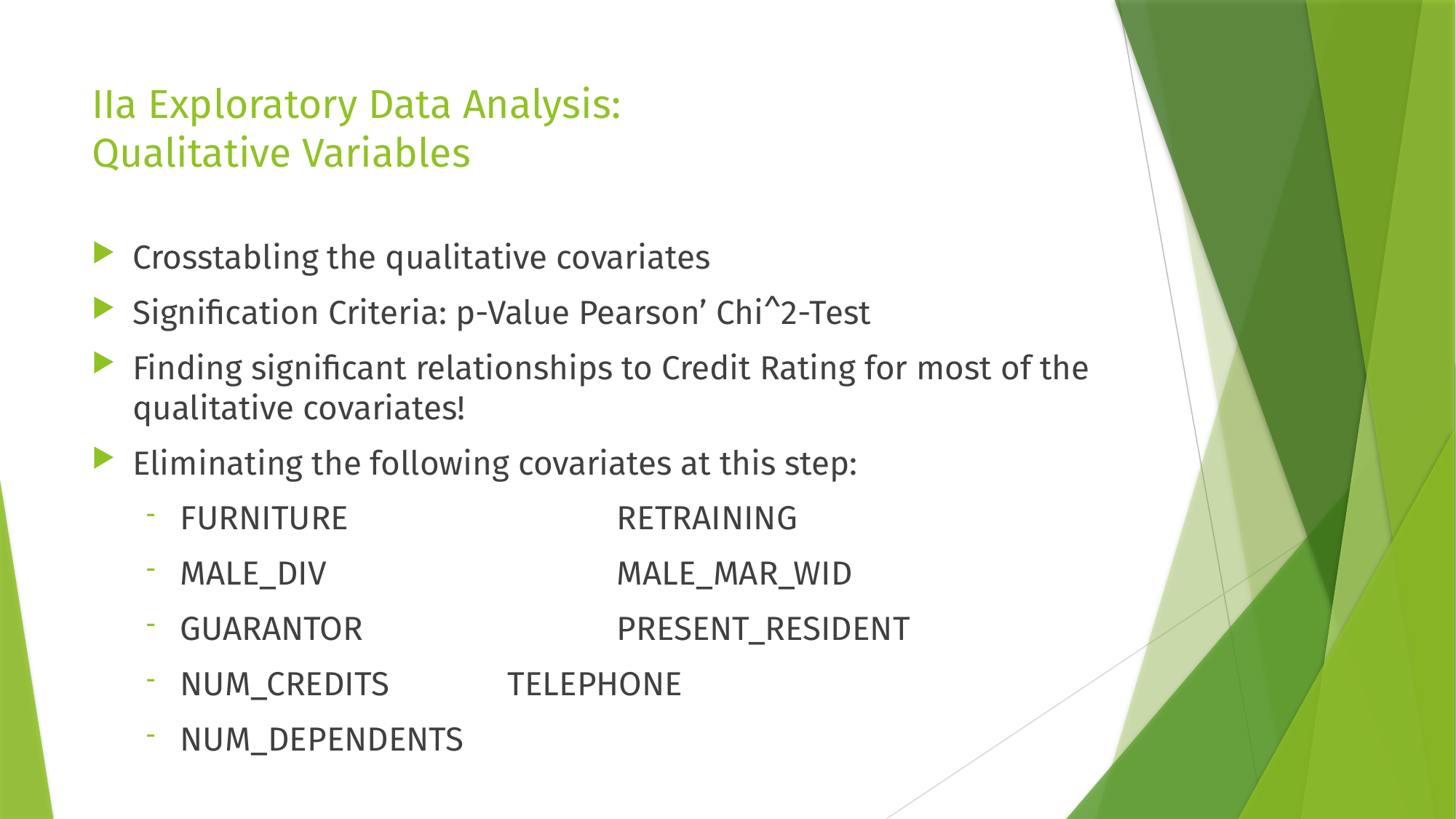

# IIa Exploratory Data Analysis: Qualitative Variables
Crosstabling the qualitative covariates
Signification Criteria: p-Value Pearson’ Chi^2-Test
Finding significant relationships to Credit Rating for most of the qualitative covariates!
Eliminating the following covariates at this step:
FURNITURE			RETRAINING
MALE_DIV			MALE_MAR_WID
GUARANTOR			PRESENT_RESIDENT
NUM_CREDITS		TELEPHONE
NUM_DEPENDENTS